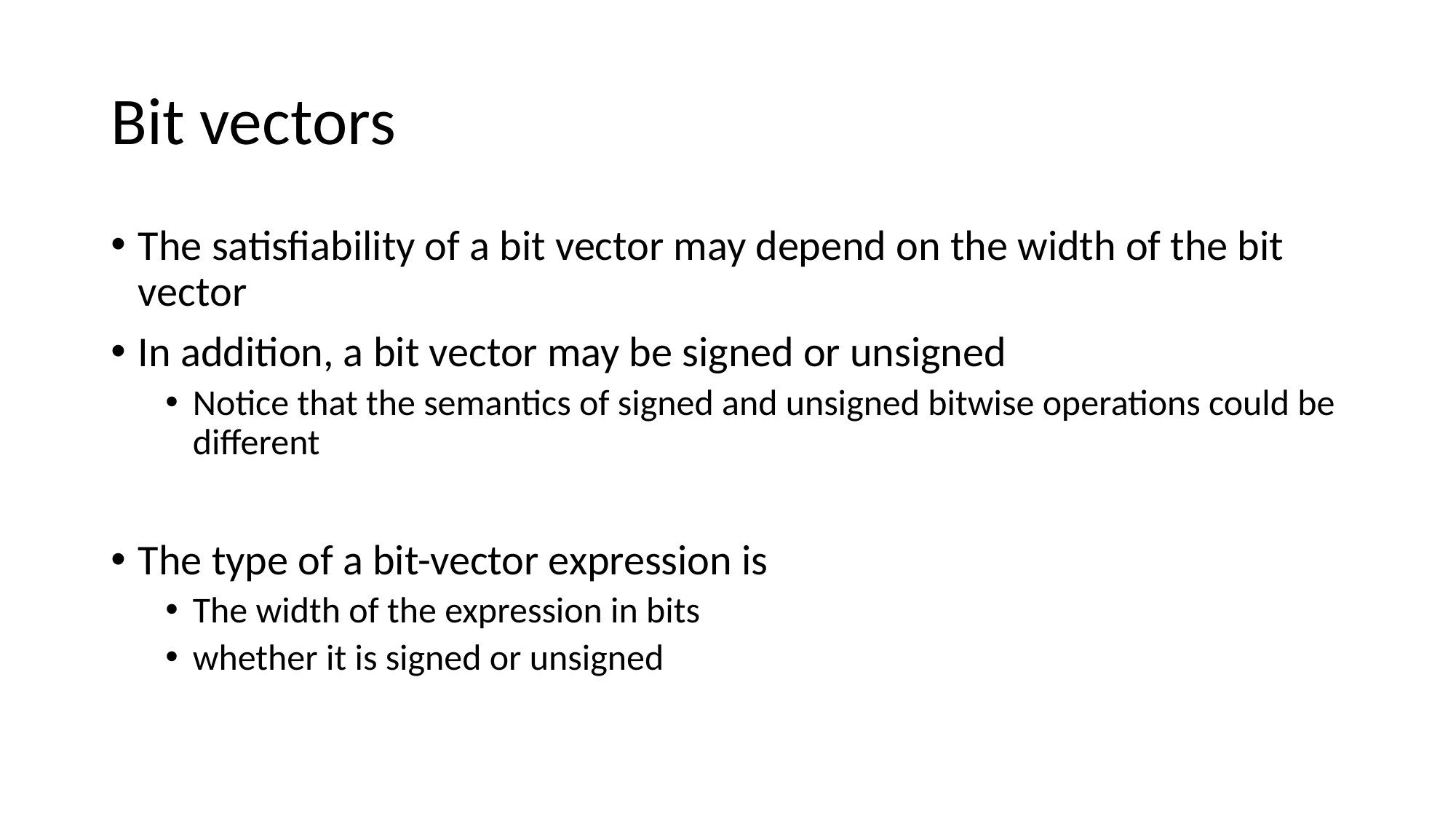

# Bit vectors
The satisfiability of a bit vector may depend on the width of the bit vector
In addition, a bit vector may be signed or unsigned
Notice that the semantics of signed and unsigned bitwise operations could be different

The type of a bit-vector expression is
The width of the expression in bits
whether it is signed or unsigned